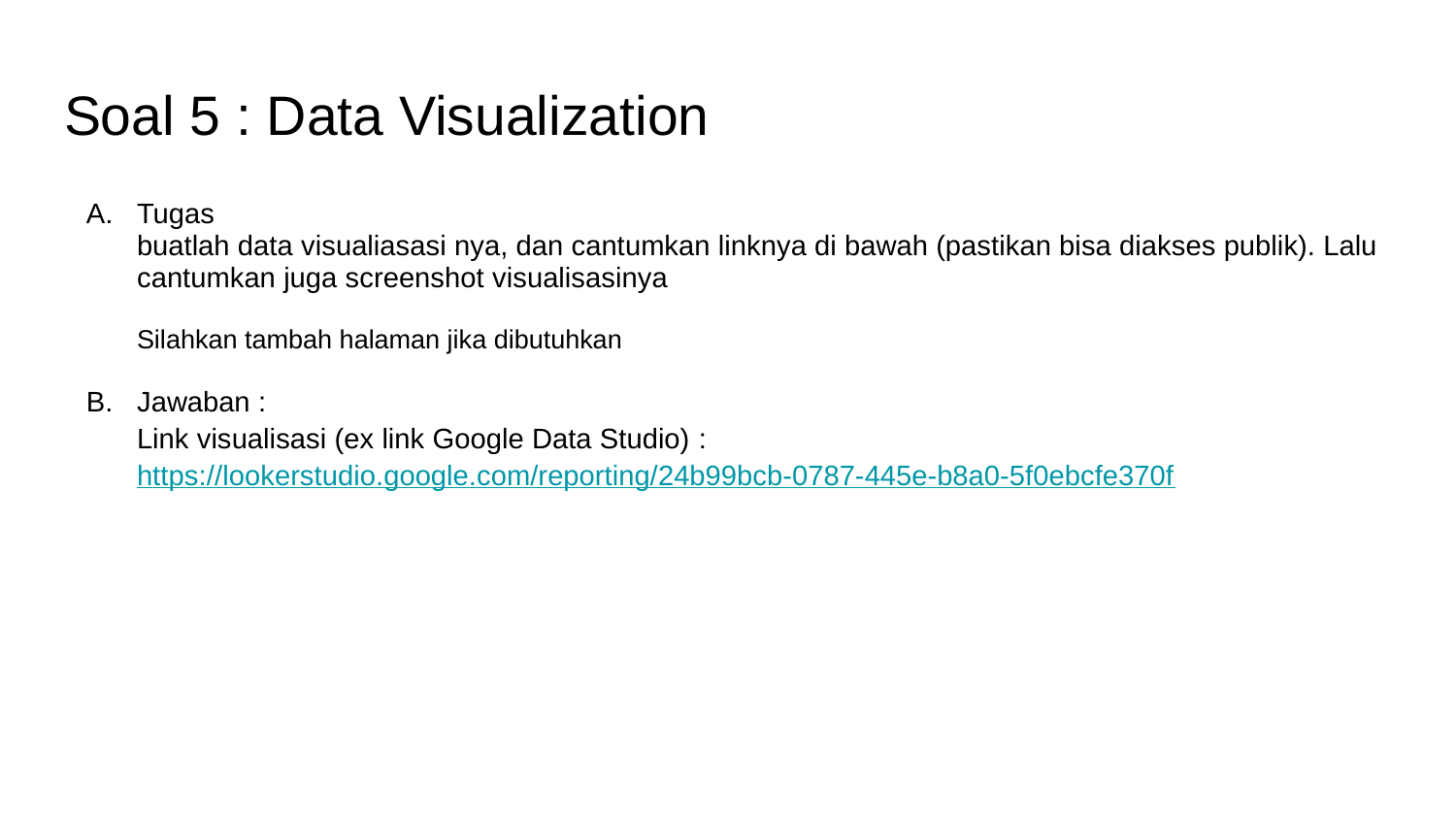

# Soal 5 : Data Visualization
Tugas
buatlah data visualiasasi nya, dan cantumkan linknya di bawah (pastikan bisa diakses publik). Lalu cantumkan juga screenshot visualisasinya
Silahkan tambah halaman jika dibutuhkan

Jawaban :
Link visualisasi (ex link Google Data Studio) : https://lookerstudio.google.com/reporting/24b99bcb-0787-445e-b8a0-5f0ebcfe370f